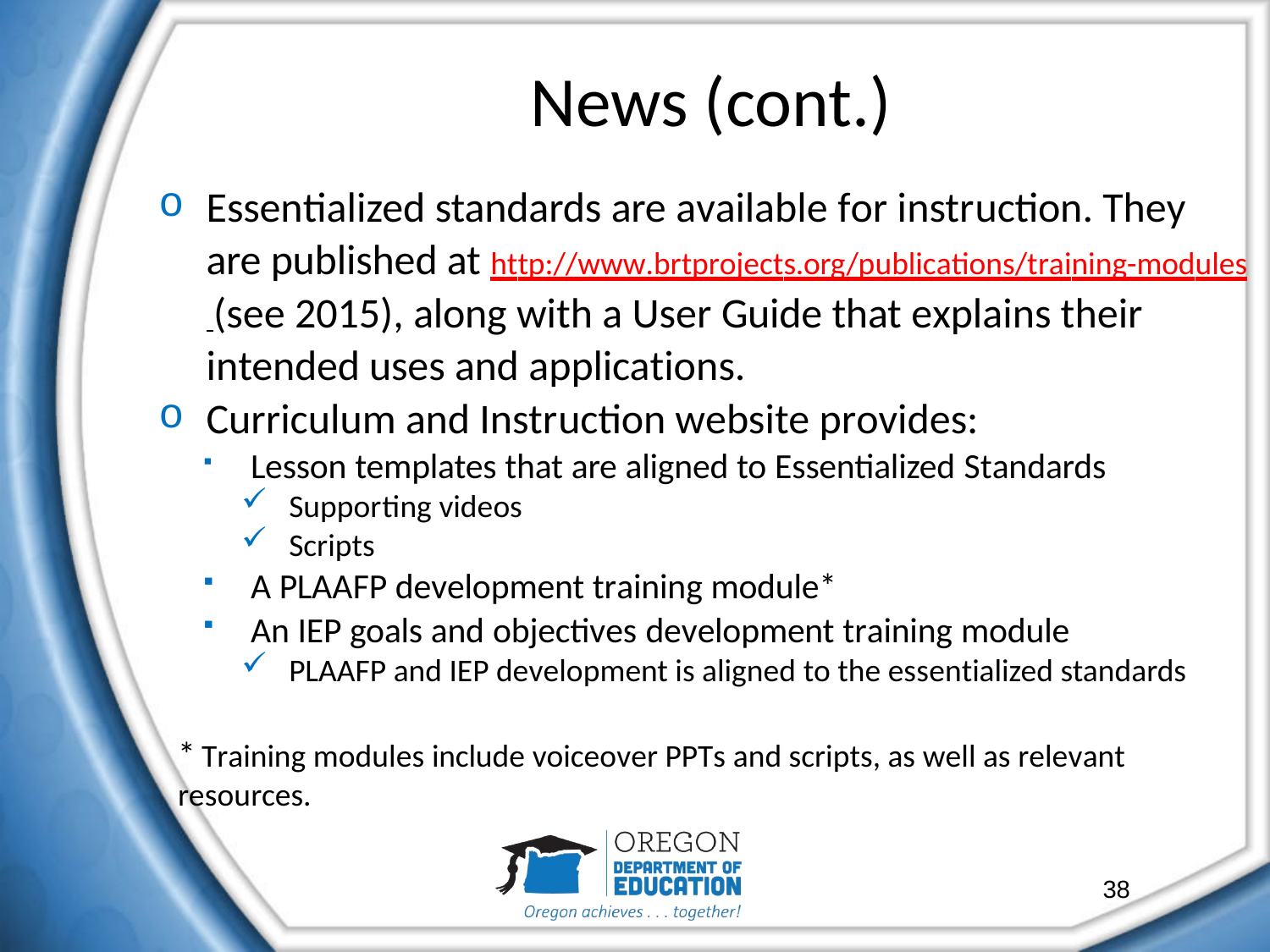

# News (cont.)
Essentialized standards are available for instruction. They are published at http://www.brtprojects.org/publications/training-modules (see 2015), along with a User Guide that explains their intended uses and applications.
Curriculum and Instruction website provides:
Lesson templates that are aligned to Essentialized Standards
Supporting videos
Scripts
A PLAAFP development training module*
An IEP goals and objectives development training module
PLAAFP and IEP development is aligned to the essentialized standards

* Training modules include voiceover PPTs and scripts, as well as relevant resources.
38